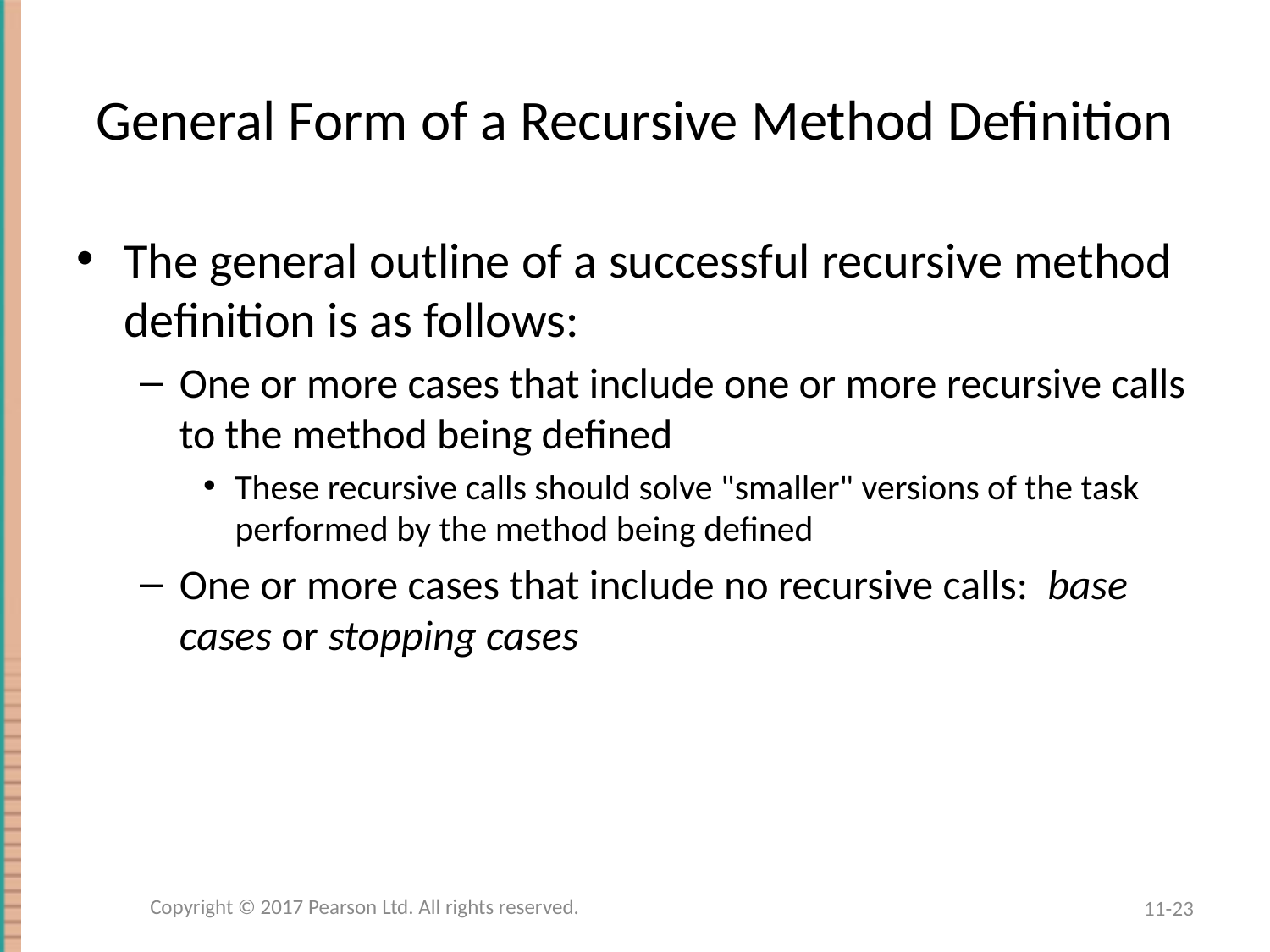

# General Form of a Recursive Method Definition
The general outline of a successful recursive method definition is as follows:
One or more cases that include one or more recursive calls to the method being defined
These recursive calls should solve "smaller" versions of the task performed by the method being defined
One or more cases that include no recursive calls:  base cases or stopping cases
Copyright © 2017 Pearson Ltd. All rights reserved.
11-23